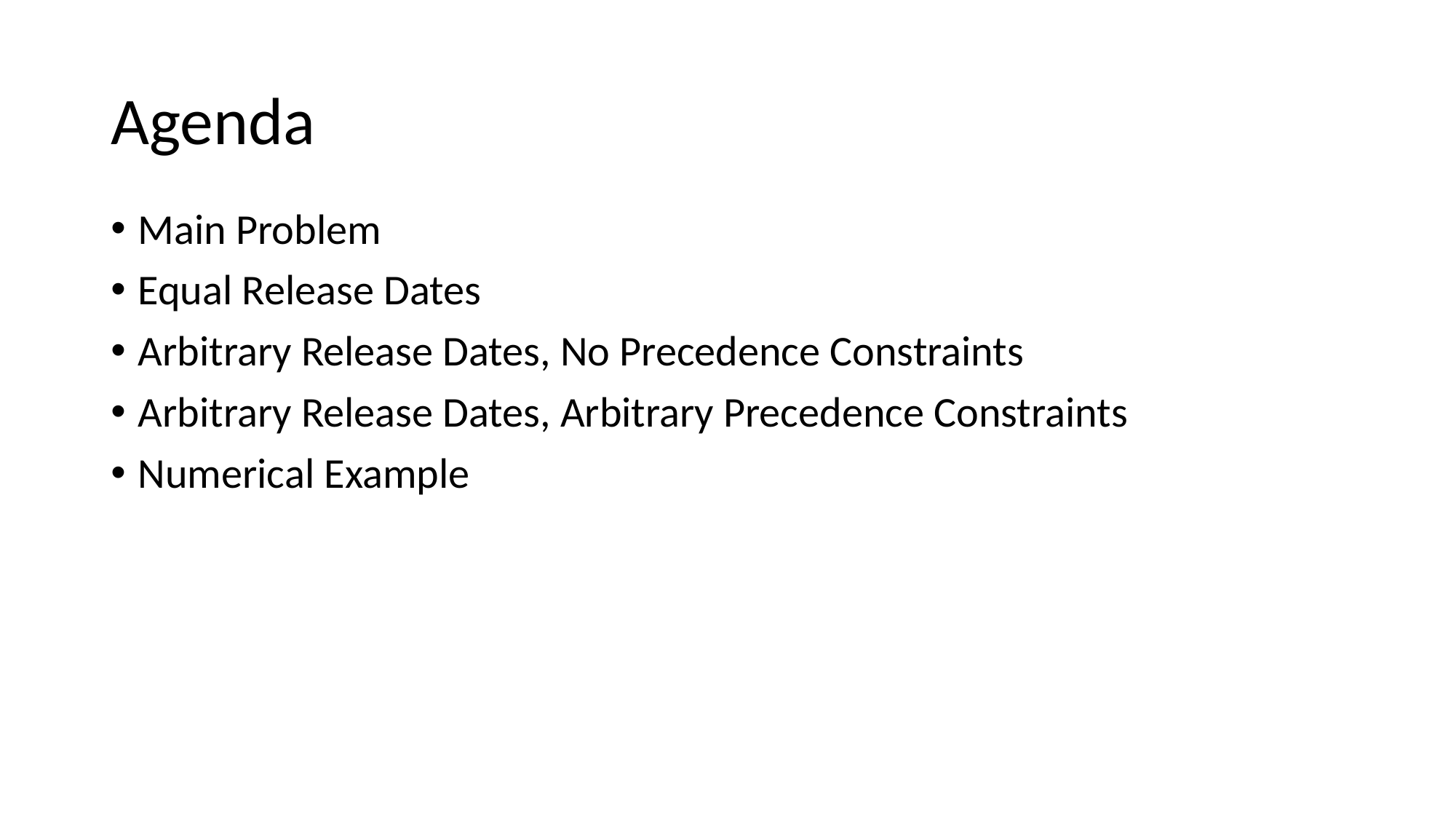

# Agenda
Main Problem
Equal Release Dates
Arbitrary Release Dates, No Precedence Constraints
Arbitrary Release Dates, Arbitrary Precedence Constraints
Numerical Example